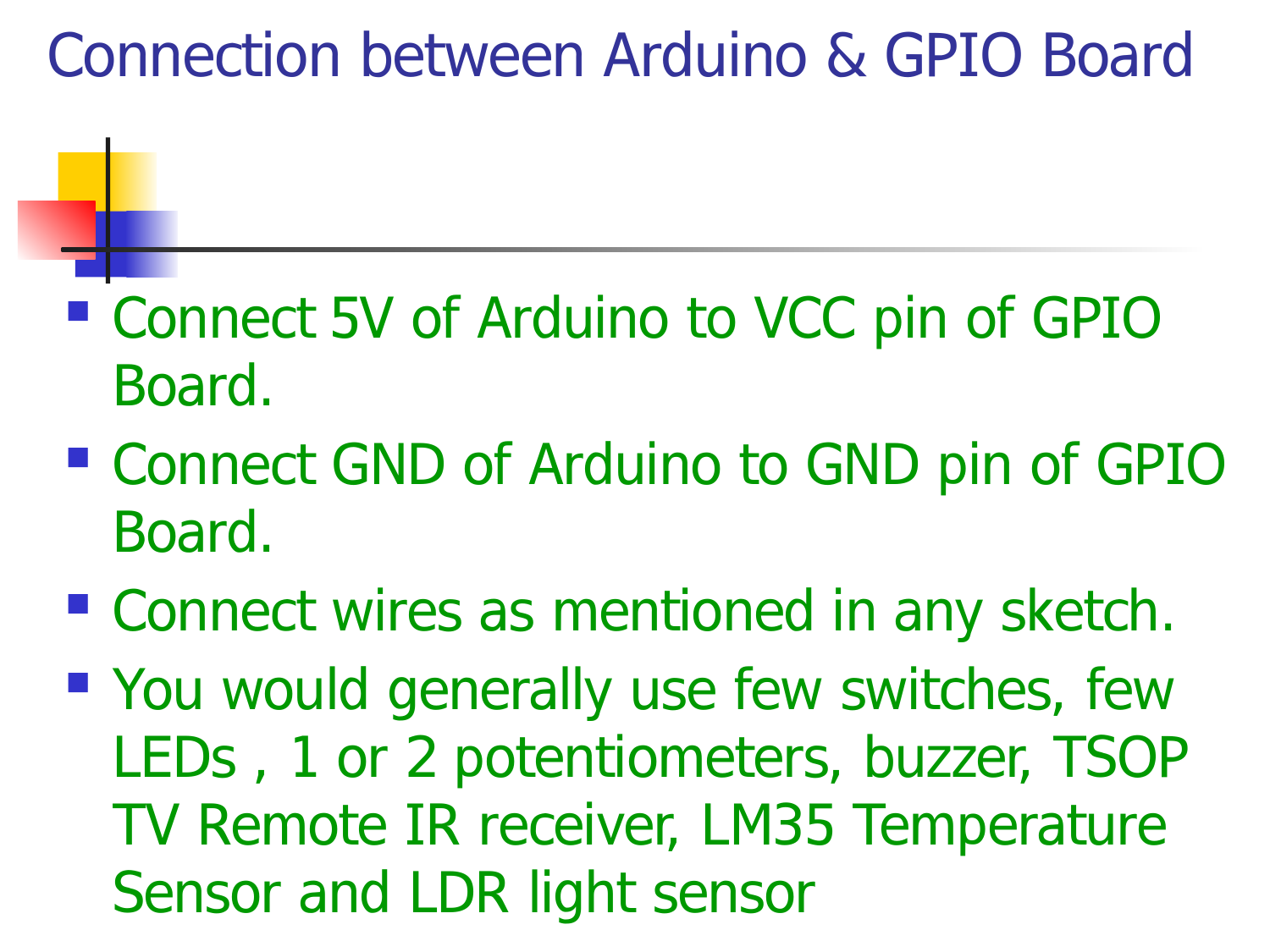

# Connection between Arduino & GPIO Board
Connect 5V of Arduino to VCC pin of GPIO Board.
Connect GND of Arduino to GND pin of GPIO Board.
Connect wires as mentioned in any sketch.
You would generally use few switches, few  LEDs , 1 or 2 potentiometers, buzzer, TSOP TV Remote IR receiver, LM35 Temperature Sensor and LDR light sensor